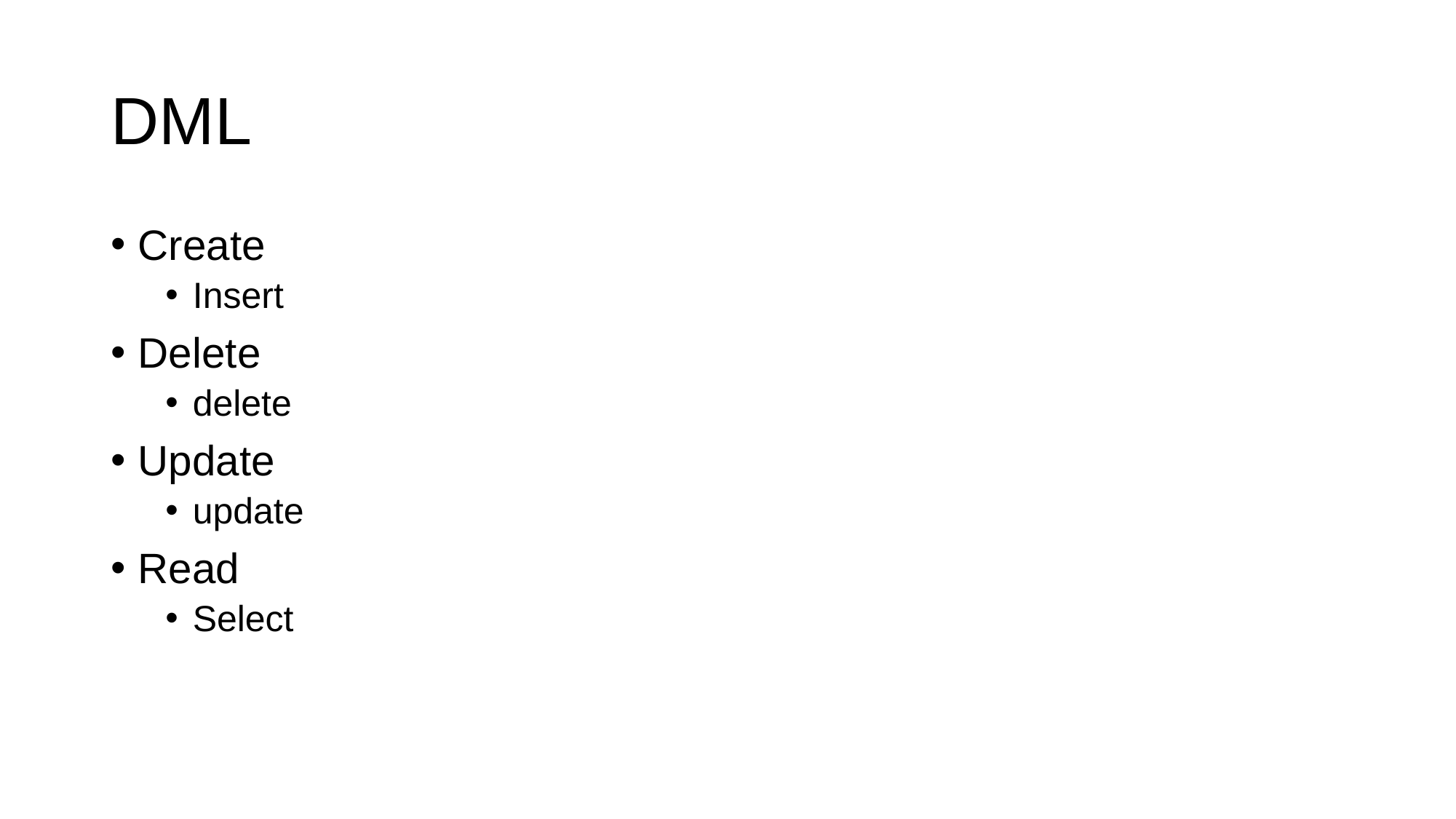

# DML
Create
Insert
Delete
delete
Update
update
Read
Select